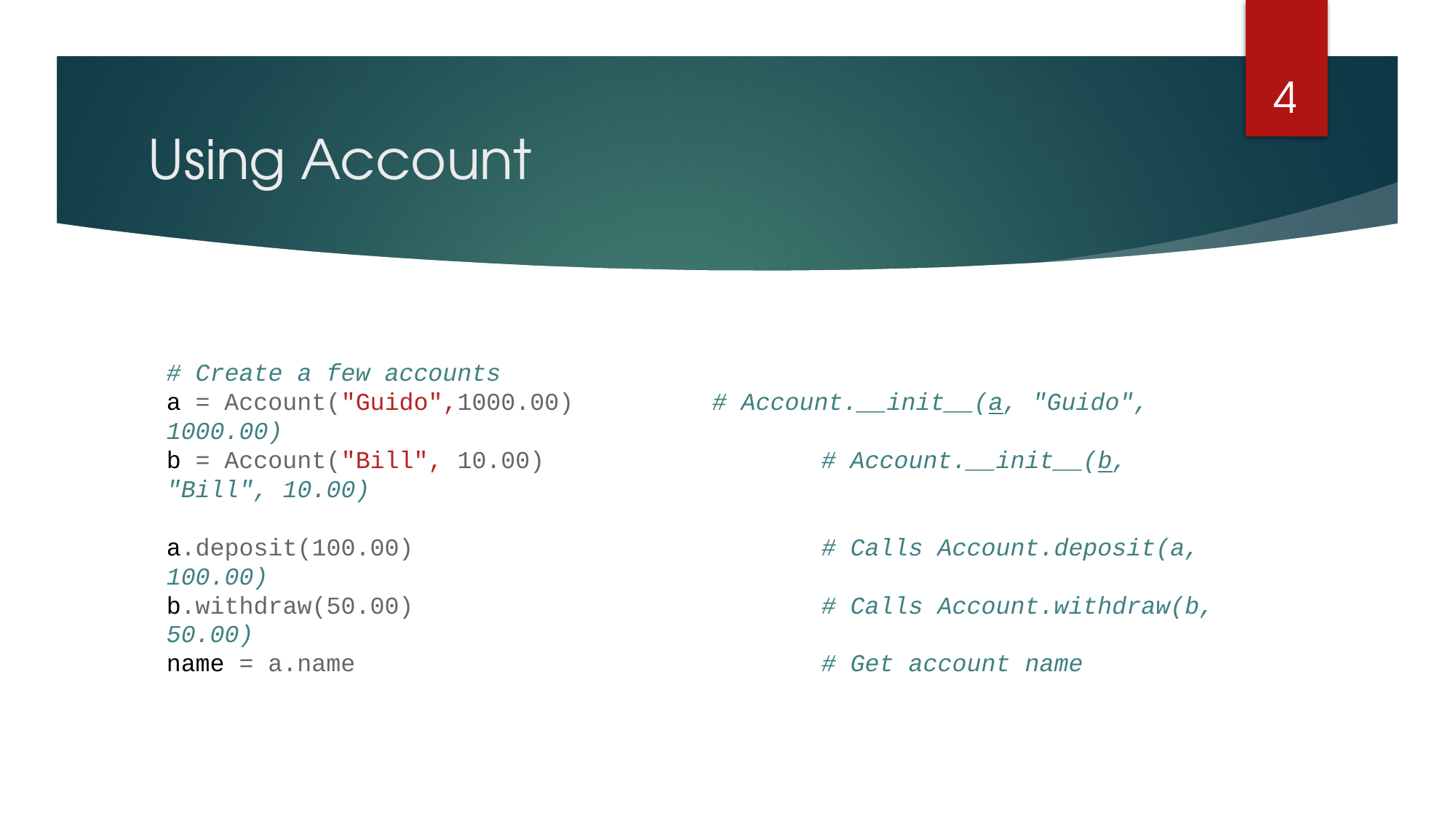

4
# Using Account
# Create a few accounts
a = Account("Guido",1000.00)  	# Account.__init__(a, "Guido", 1000.00)
b = Account("Bill", 10.00)			# Account.__init__(b, "Bill", 10.00)

a.deposit(100.00)    				# Calls Account.deposit(a, 100.00)
b.withdraw(50.00)   				# Calls Account.withdraw(b, 50.00)
name = a.name      				# Get account name